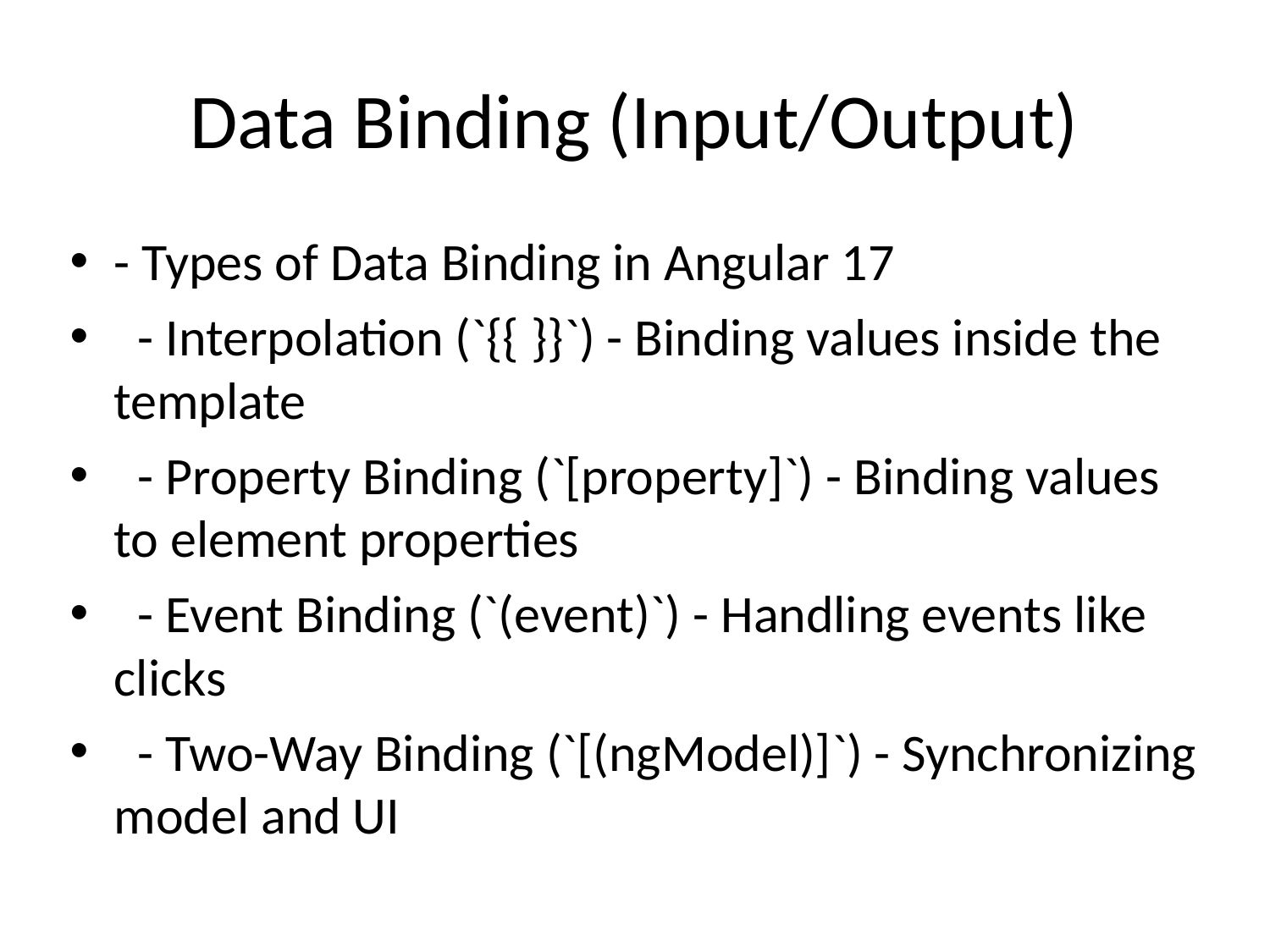

# Data Binding (Input/Output)
- Types of Data Binding in Angular 17
  - Interpolation (`{{ }}`) - Binding values inside the template
  - Property Binding (`[property]`) - Binding values to element properties
  - Event Binding (`(event)`) - Handling events like clicks
  - Two-Way Binding (`[(ngModel)]`) - Synchronizing model and UI